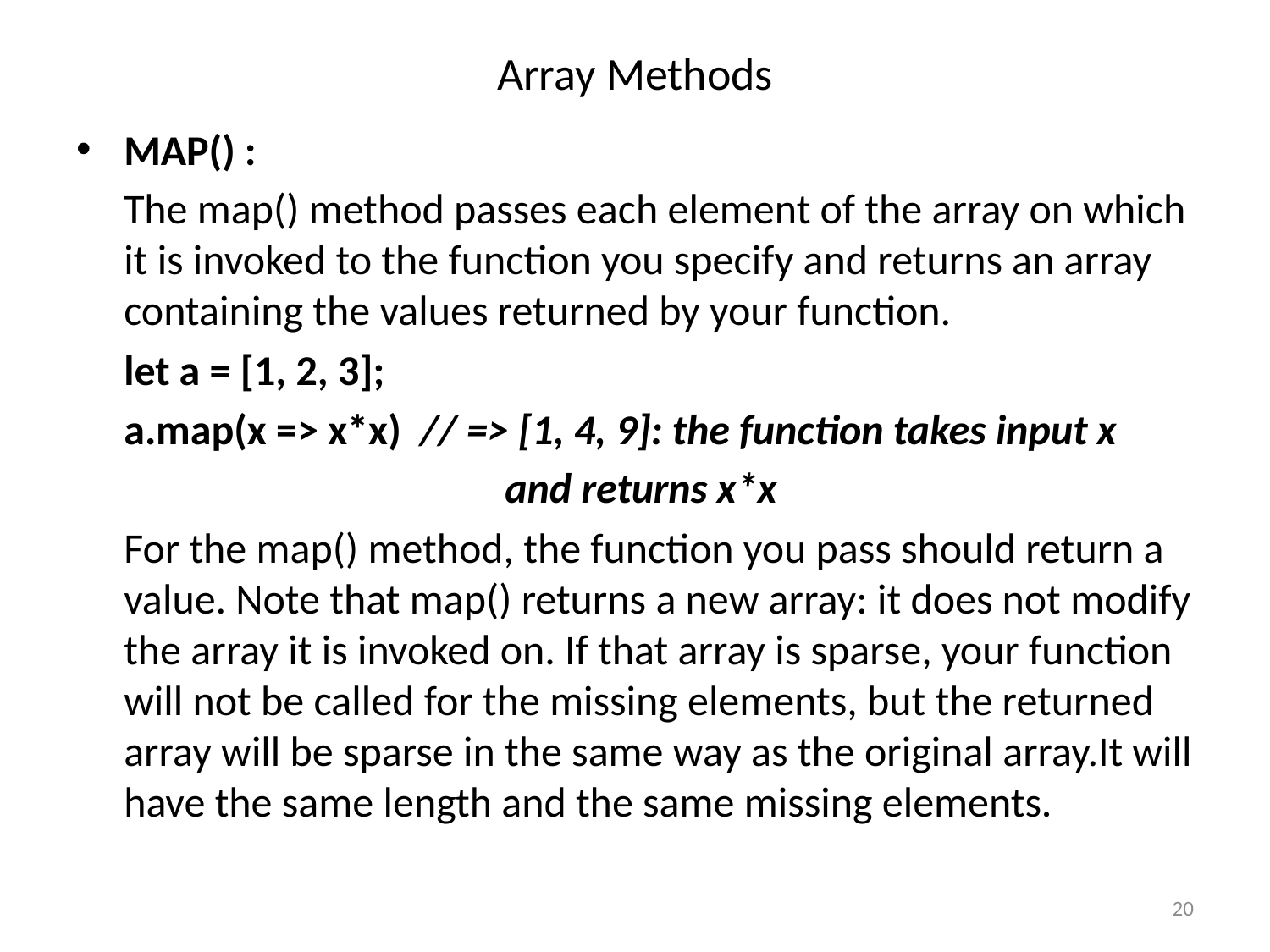

# Array Methods
MAP() :
	The map() method passes each element of the array on which it is invoked to the function you specify and returns an array containing the values returned by your function.
	let a = [1, 2, 3];
	a.map(x => x*x)  // => [1, 4, 9]: the function takes input x
				and returns x*x
	For the map() method, the function you pass should return a value. Note that map() returns a new array: it does not modify the array it is invoked on. If that array is sparse, your function will not be called for the missing elements, but the returned array will be sparse in the same way as the original array.It will have the same length and the same missing elements.
20